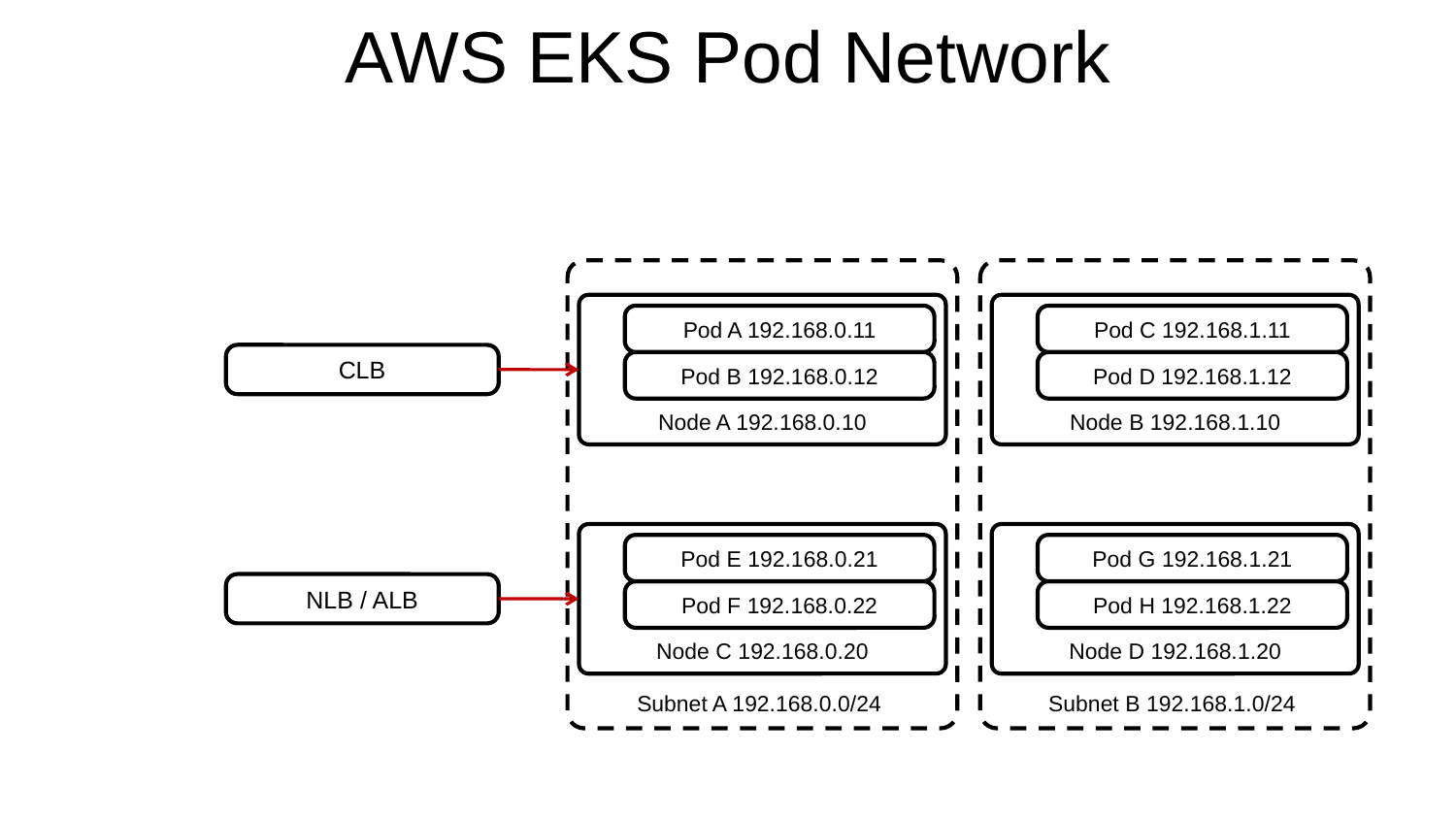

# AWS EKS Pod Network
Subnet A 192.168.0.0/24
Subnet B 192.168.1.0/24
Node A 192.168.0.10
Node B 192.168.1.10
Pod A 192.168.0.11
Pod C 192.168.1.11
CLB
Pod B 192.168.0.12
Pod D 192.168.1.12
Node C 192.168.0.20
Node D 192.168.1.20
Pod E 192.168.0.21
Pod G 192.168.1.21
NLB / ALB
Pod F 192.168.0.22
Pod H 192.168.1.22